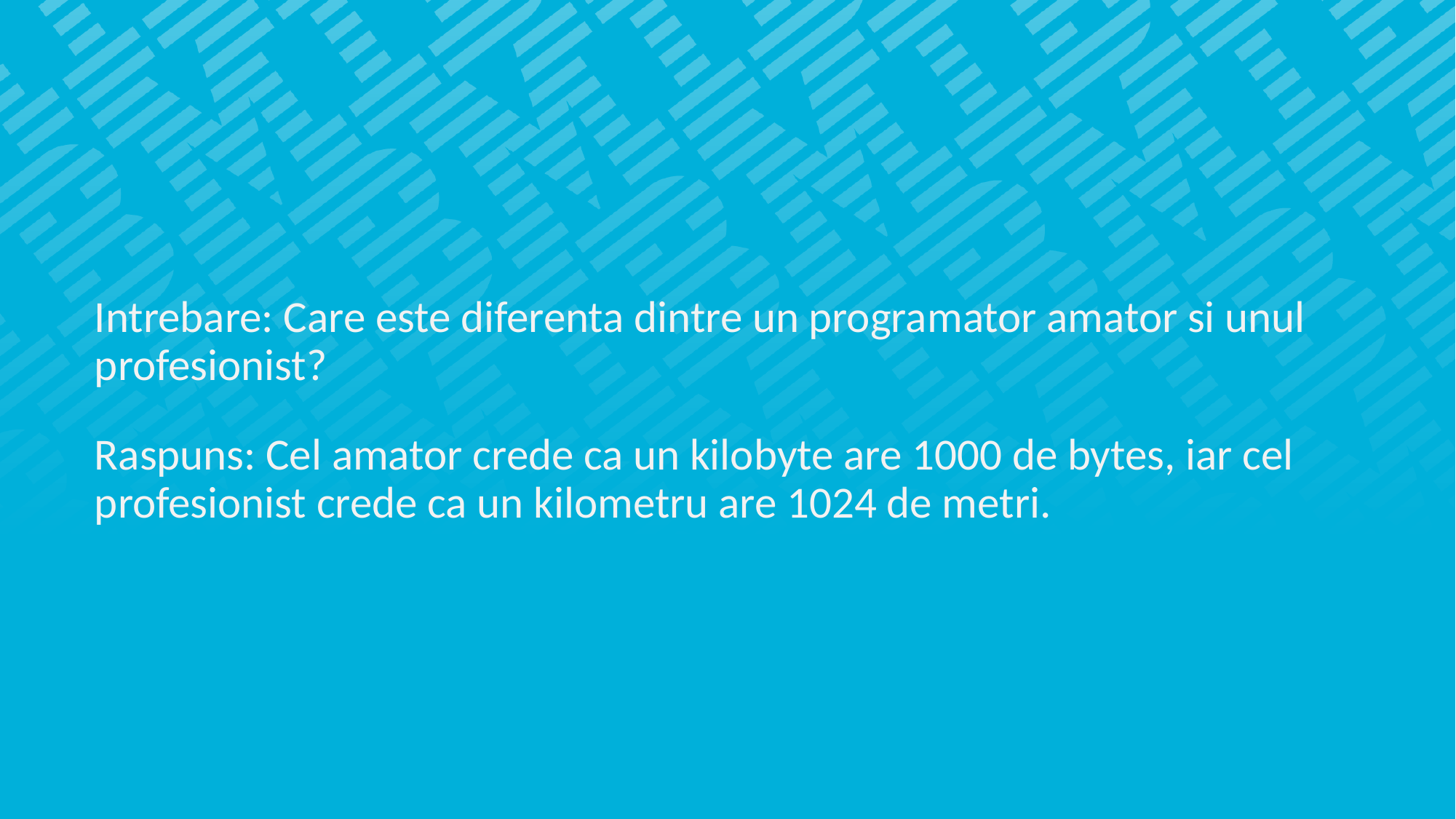

Intrebare: Care este diferenta dintre un programator amator si unul profesionist?
Raspuns: Cel amator crede ca un kilobyte are 1000 de bytes, iar cel profesionist crede ca un kilometru are 1024 de metri.